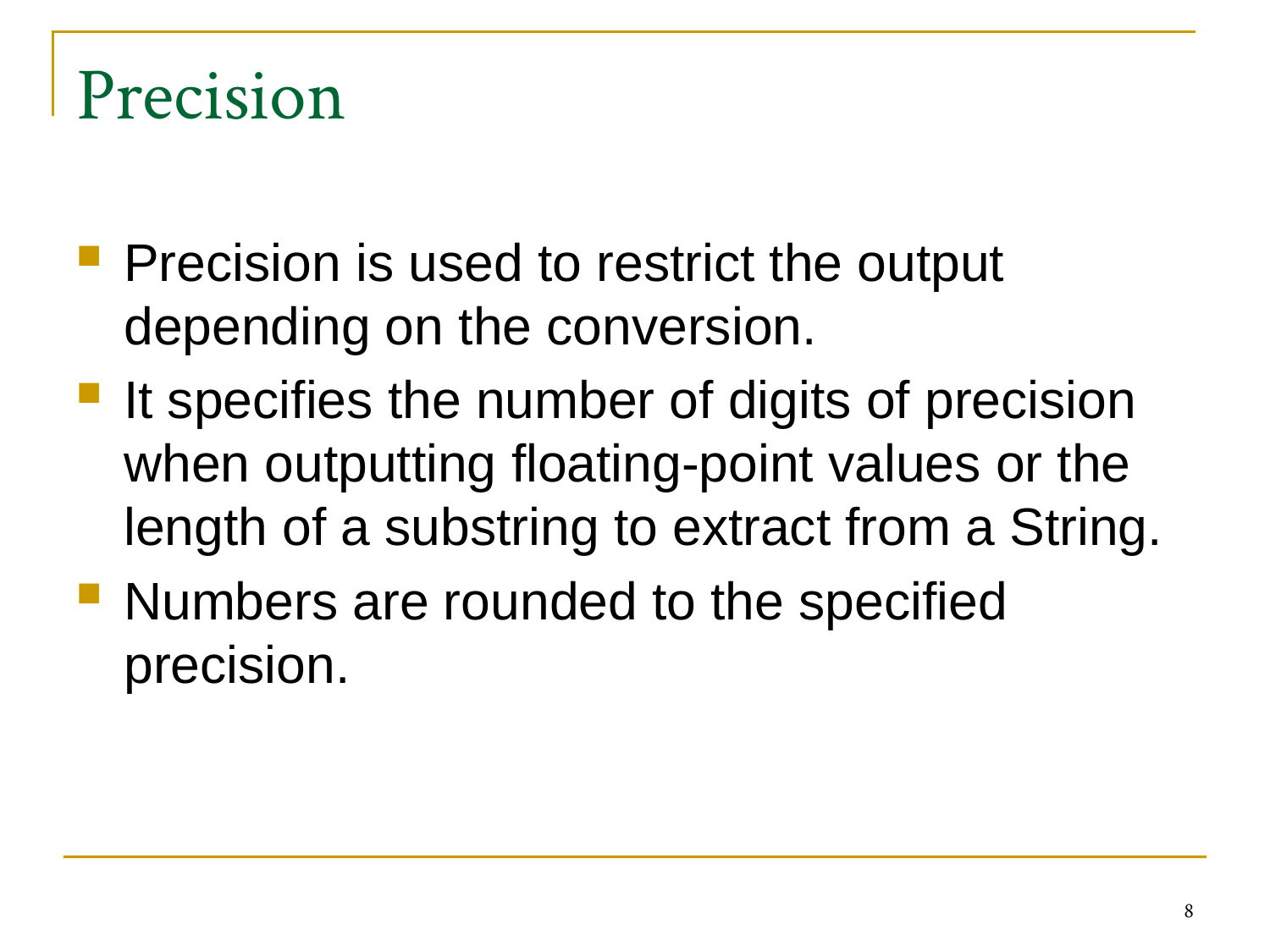

# Precision
Precision is used to restrict the output depending on the conversion.
It specifies the number of digits of precision when outputting floating-point values or the length of a substring to extract from a String.
Numbers are rounded to the specified precision.
8